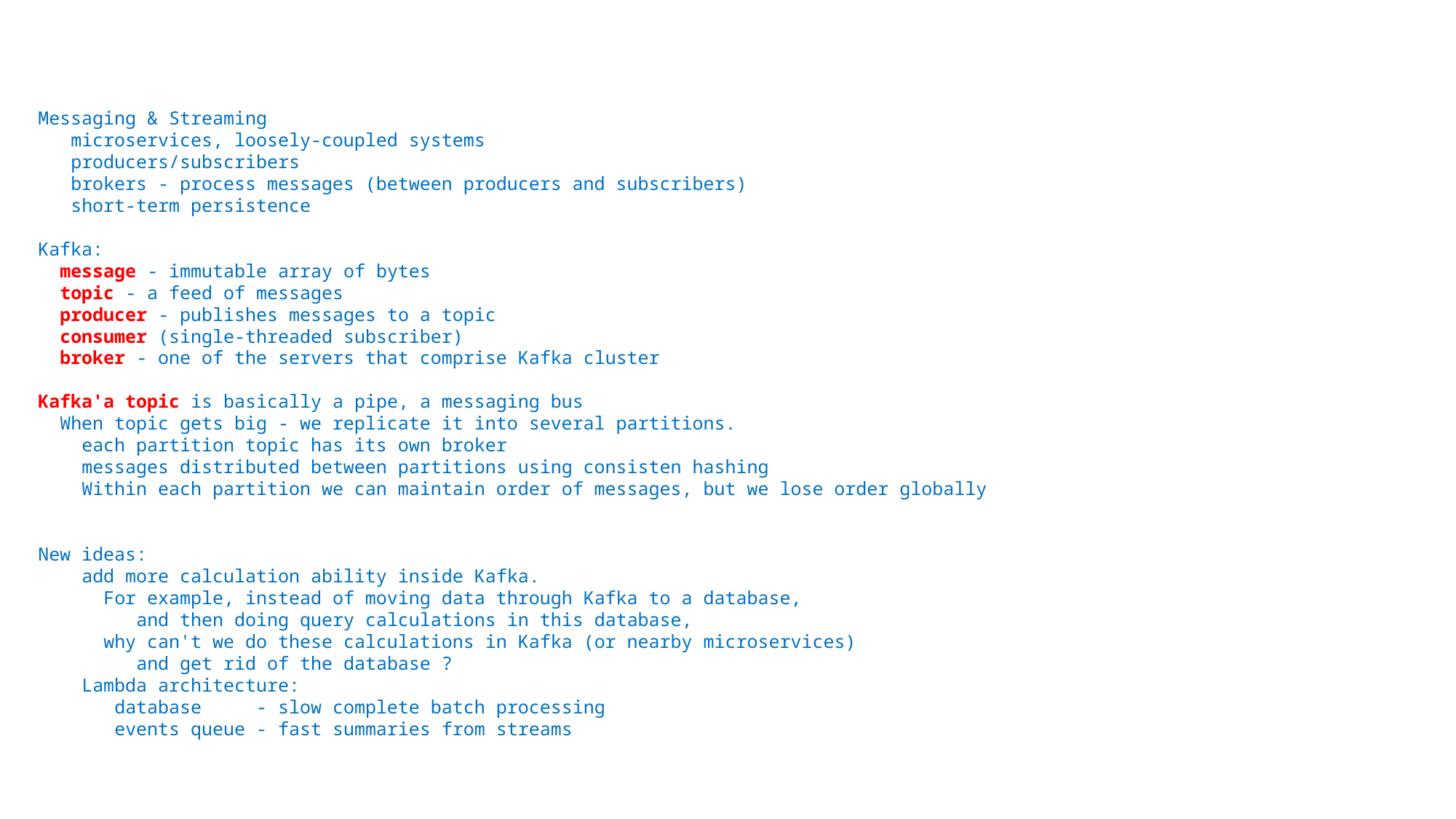

Messaging & Streaming
   microservices, loosely-coupled systems
   producers/subscribers
   brokers - process messages (between producers and subscribers)
   short-term persistence

Kafka:
  message - immutable array of bytes
  topic - a feed of messages
  producer - publishes messages to a topic
  consumer (single-threaded subscriber)
  broker - one of the servers that comprise Kafka cluster

Kafka'a topic is basically a pipe, a messaging bus
  When topic gets big - we replicate it into several partitions.
    each partition topic has its own broker
    messages distributed between partitions using consisten hashing
    Within each partition we can maintain order of messages, but we lose order globally

New ideas:
    add more calculation ability inside Kafka.
      For example, instead of moving data through Kafka to a database,
         and then doing query calculations in this database,
      why can't we do these calculations in Kafka (or nearby microservices)
         and get rid of the database ?
    Lambda architecture:
       database     - slow complete batch processing
       events queue - fast summaries from streams